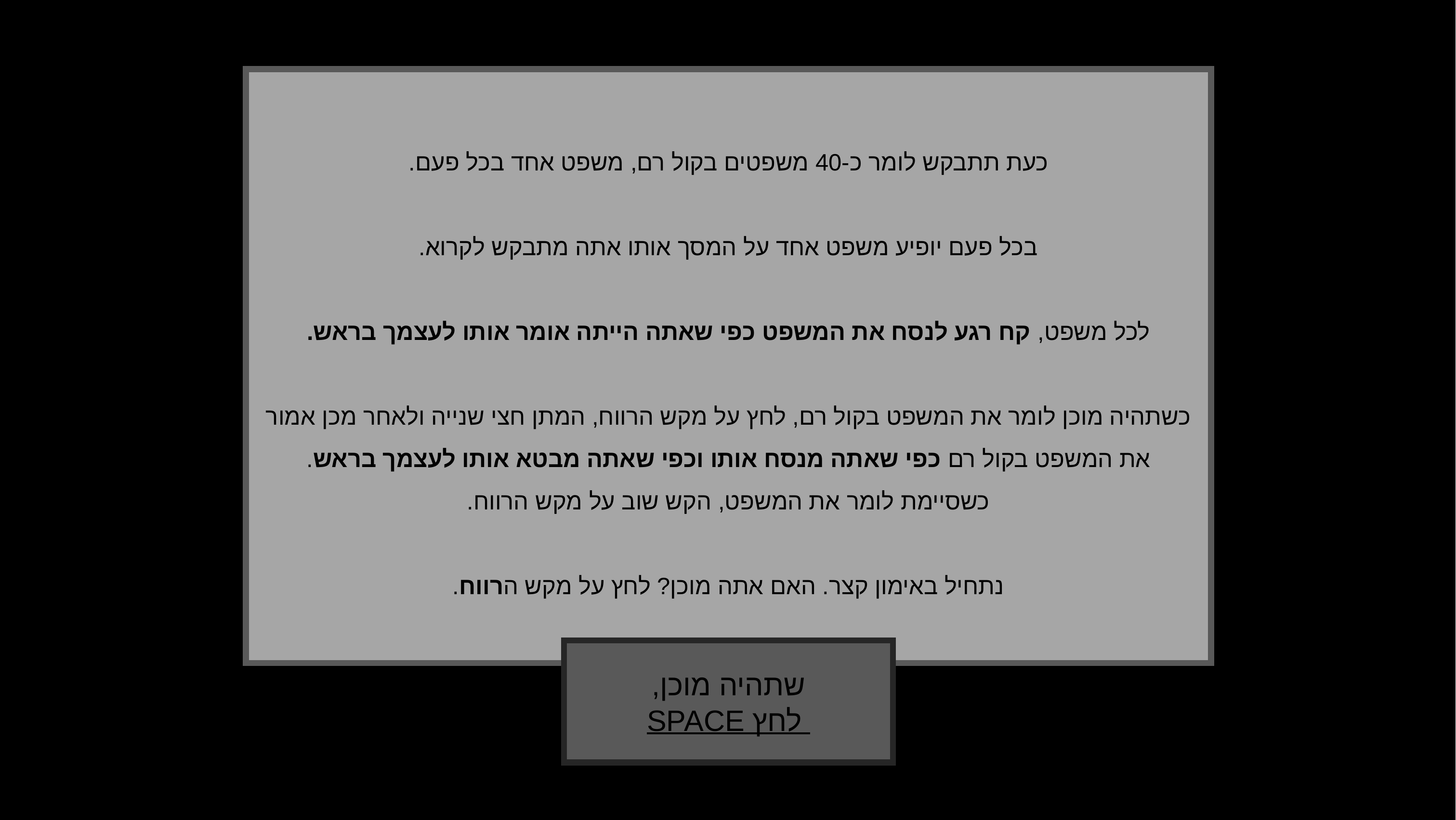

כעת תתבקש לומר כ-40 משפטים בקול רם, משפט אחד בכל פעם.

בכל פעם יופיע משפט אחד על המסך אותו אתה מתבקש לקרוא.

לכל משפט, קח רגע לנסח את המשפט כפי שאתה הייתה אומר אותו לעצמך בראש.

כשתהיה מוכן לומר את המשפט בקול רם, לחץ על מקש הרווח, המתן חצי שנייה ולאחר מכן אמור את המשפט בקול רם כפי שאתה מנסח אותו וכפי שאתה מבטא אותו לעצמך בראש. כשסיימת לומר את המשפט, הקש שוב על מקש הרווח.

נתחיל באימון קצר. האם אתה מוכן? לחץ על מקש הרווח.
שתהיה מוכן,
 לחץ SPACE